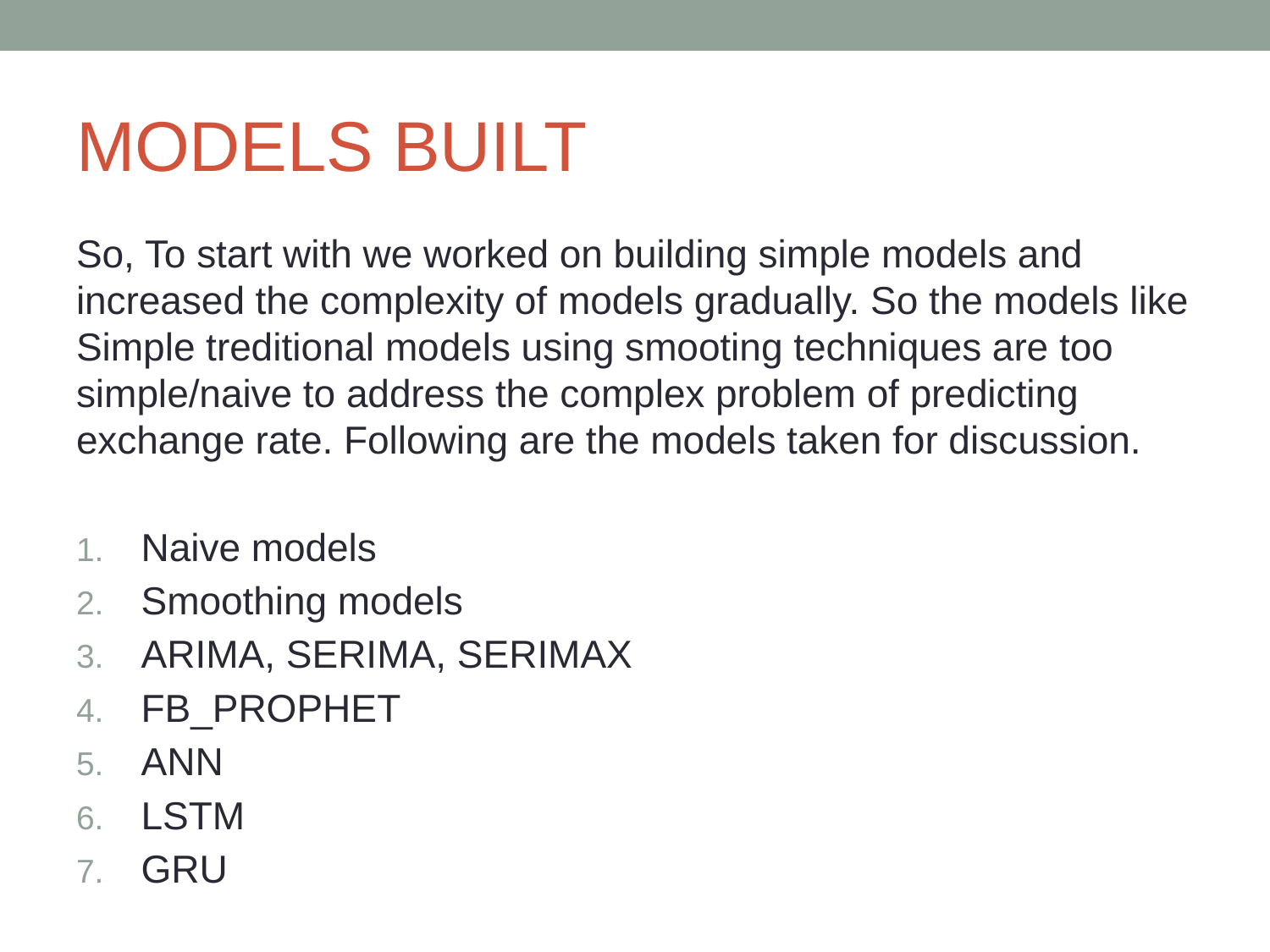

# MODELS BUILT
So, To start with we worked on building simple models and increased the complexity of models gradually. So the models like Simple treditional models using smooting techniques are too simple/naive to address the complex problem of predicting exchange rate. Following are the models taken for discussion.

Naive models
Smoothing models
ARIMA, SERIMA, SERIMAX
FB_PROPHET
ANN
LSTM
GRU